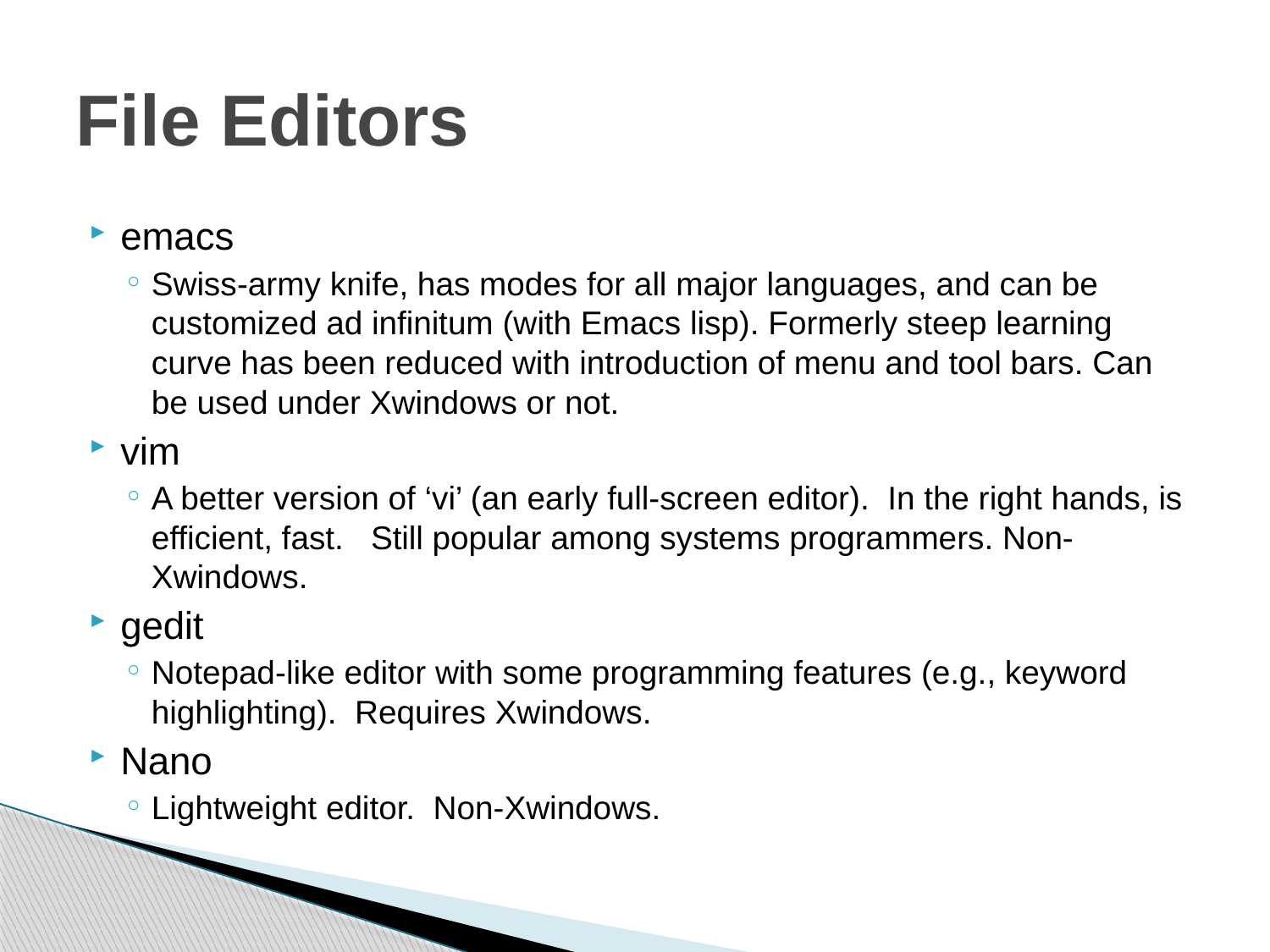

# File Editors
emacs
Swiss-army knife, has modes for all major languages, and can be customized ad infinitum (with Emacs lisp). Formerly steep learning curve has been reduced with introduction of menu and tool bars. Can be used under Xwindows or not.
vim
A better version of ‘vi’ (an early full-screen editor).  In the right hands, is efficient, fast.   Still popular among systems programmers. Non-Xwindows.
gedit
Notepad-like editor with some programming features (e.g., keyword highlighting).  Requires Xwindows.
Nano
Lightweight editor.  Non-Xwindows.